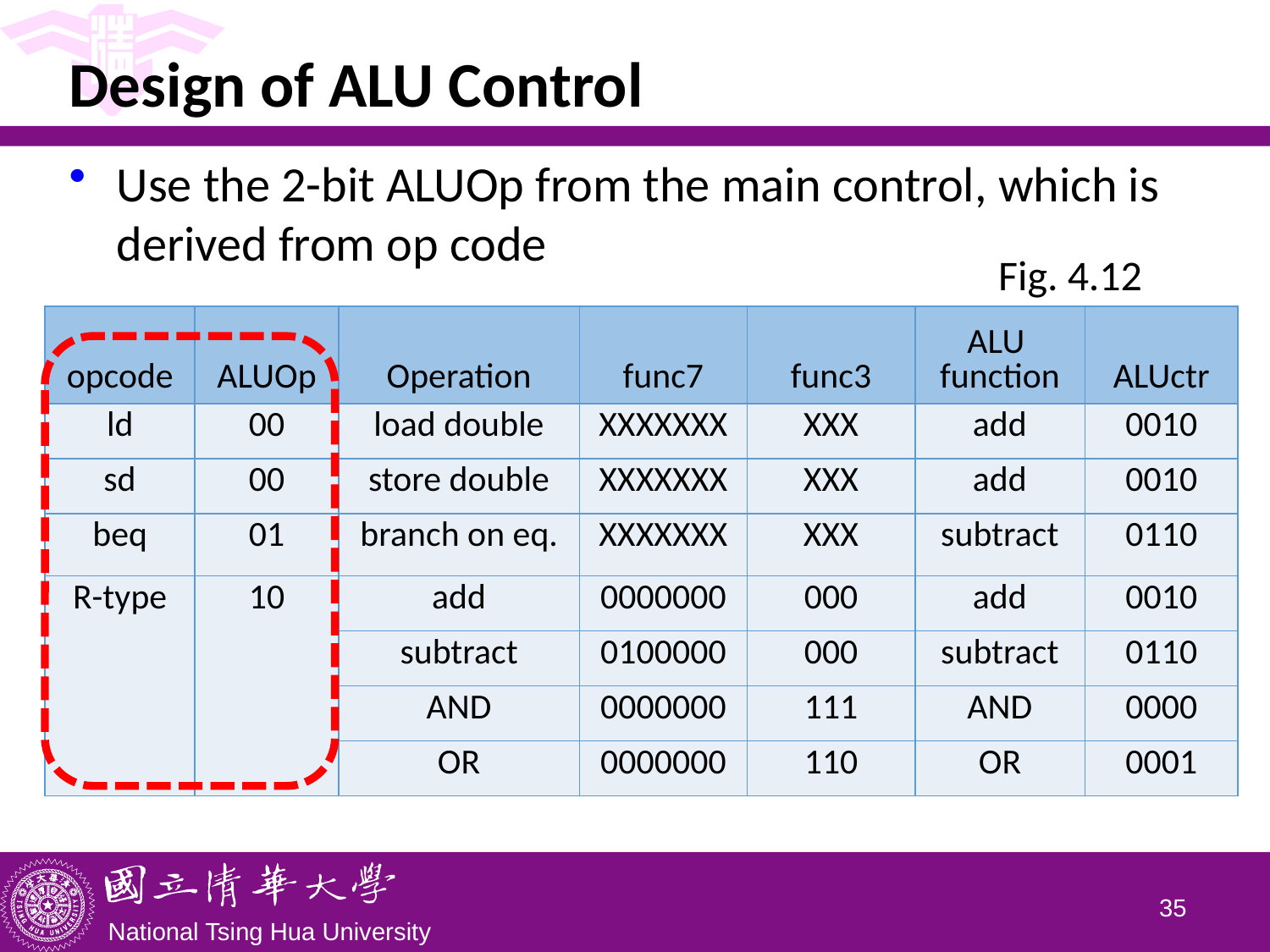

# Design of ALU Control
Use the 2-bit ALUOp from the main control, which is derived from op code
Fig. 4.12
| opcode | ALUOp | Operation | func7 | func3 | ALU function | ALUctr |
| --- | --- | --- | --- | --- | --- | --- |
| ld | 00 | load double | XXXXXXX | XXX | add | 0010 |
| sd | 00 | store double | XXXXXXX | XXX | add | 0010 |
| beq | 01 | branch on eq. | XXXXXXX | XXX | subtract | 0110 |
| R-type | 10 | add | 0000000 | 000 | add | 0010 |
|  |  | subtract | 0100000 | 000 | subtract | 0110 |
|  |  | AND | 0000000 | 111 | AND | 0000 |
|  |  | OR | 0000000 | 110 | OR | 0001 |

35